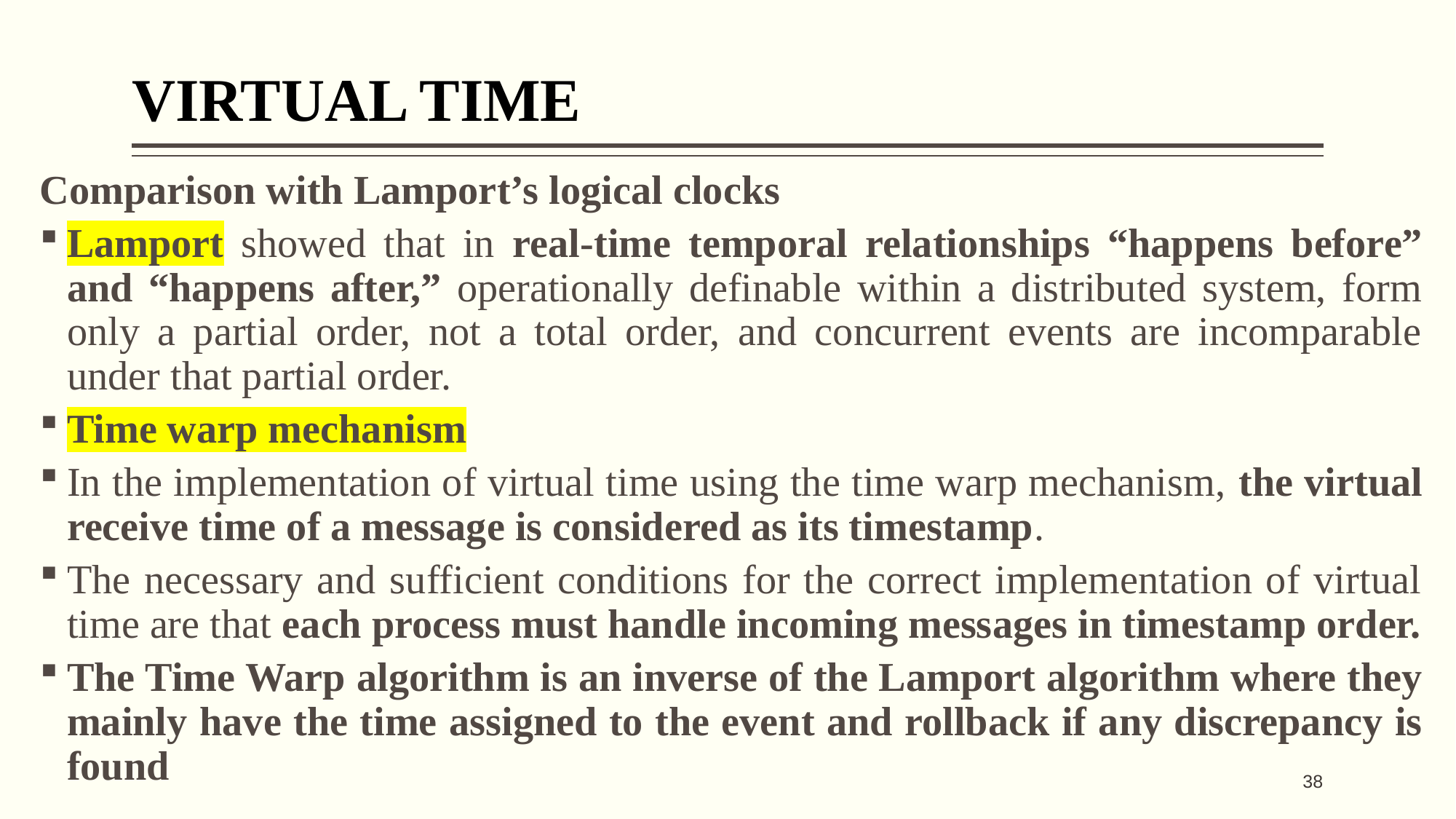

# VIRTUAL TIME
Comparison with Lamport’s logical clocks
Lamport showed that in real-time temporal relationships “happens before” and “happens after,” operationally definable within a distributed system, form only a partial order, not a total order, and concurrent events are incomparable under that partial order.
Time warp mechanism
In the implementation of virtual time using the time warp mechanism, the virtual receive time of a message is considered as its timestamp.
The necessary and sufficient conditions for the correct implementation of virtual time are that each process must handle incoming messages in timestamp order.
The Time Warp algorithm is an inverse of the Lamport algorithm where they mainly have the time assigned to the event and rollback if any discrepancy is found
38